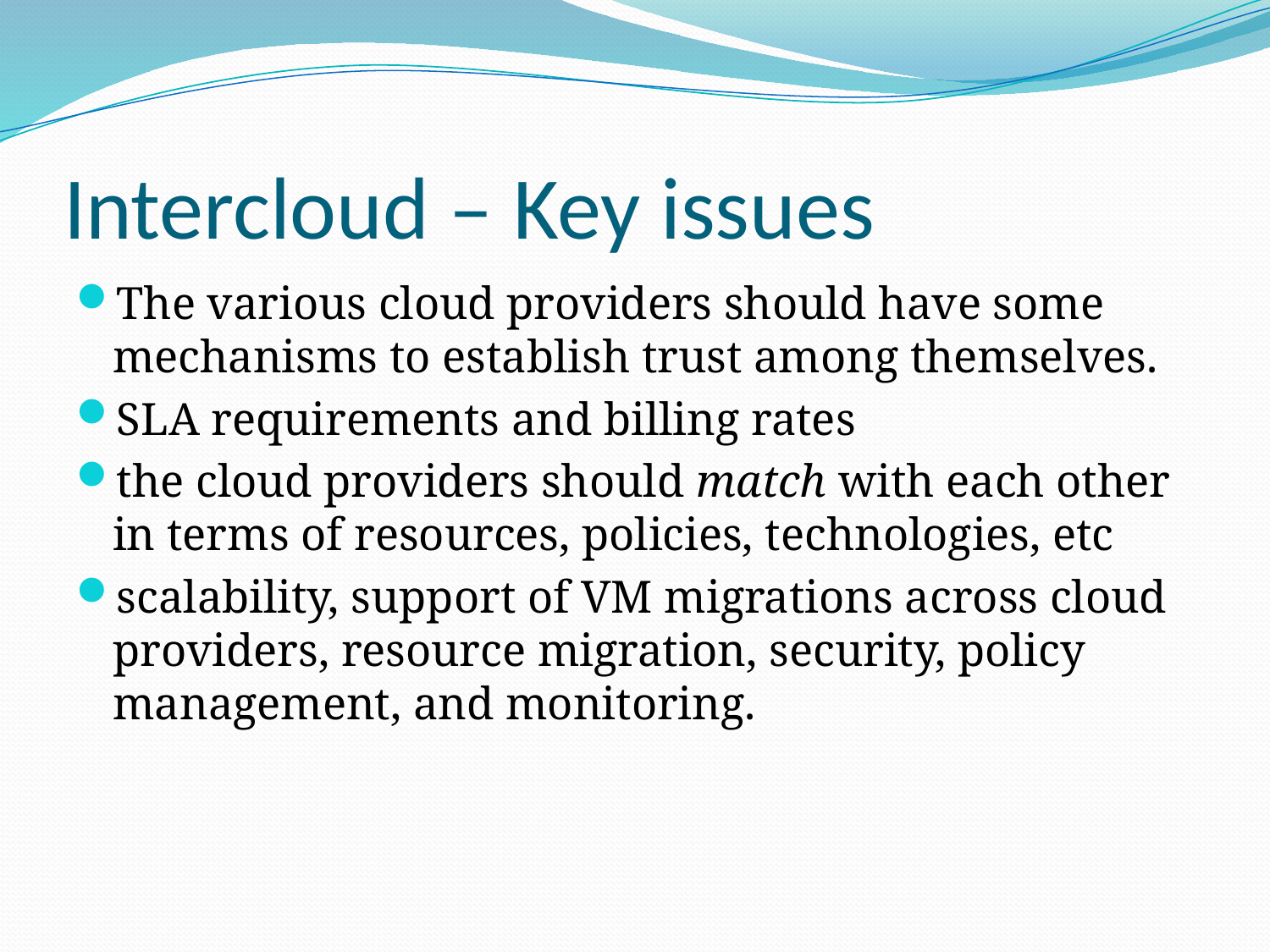

# Intercloud – Key issues
The various cloud providers should have some mechanisms to establish trust among themselves.
SLA requirements and billing rates
the cloud providers should match with each other in terms of resources, policies, technologies, etc
scalability, support of VM migrations across cloud providers, resource migration, security, policy management, and monitoring.